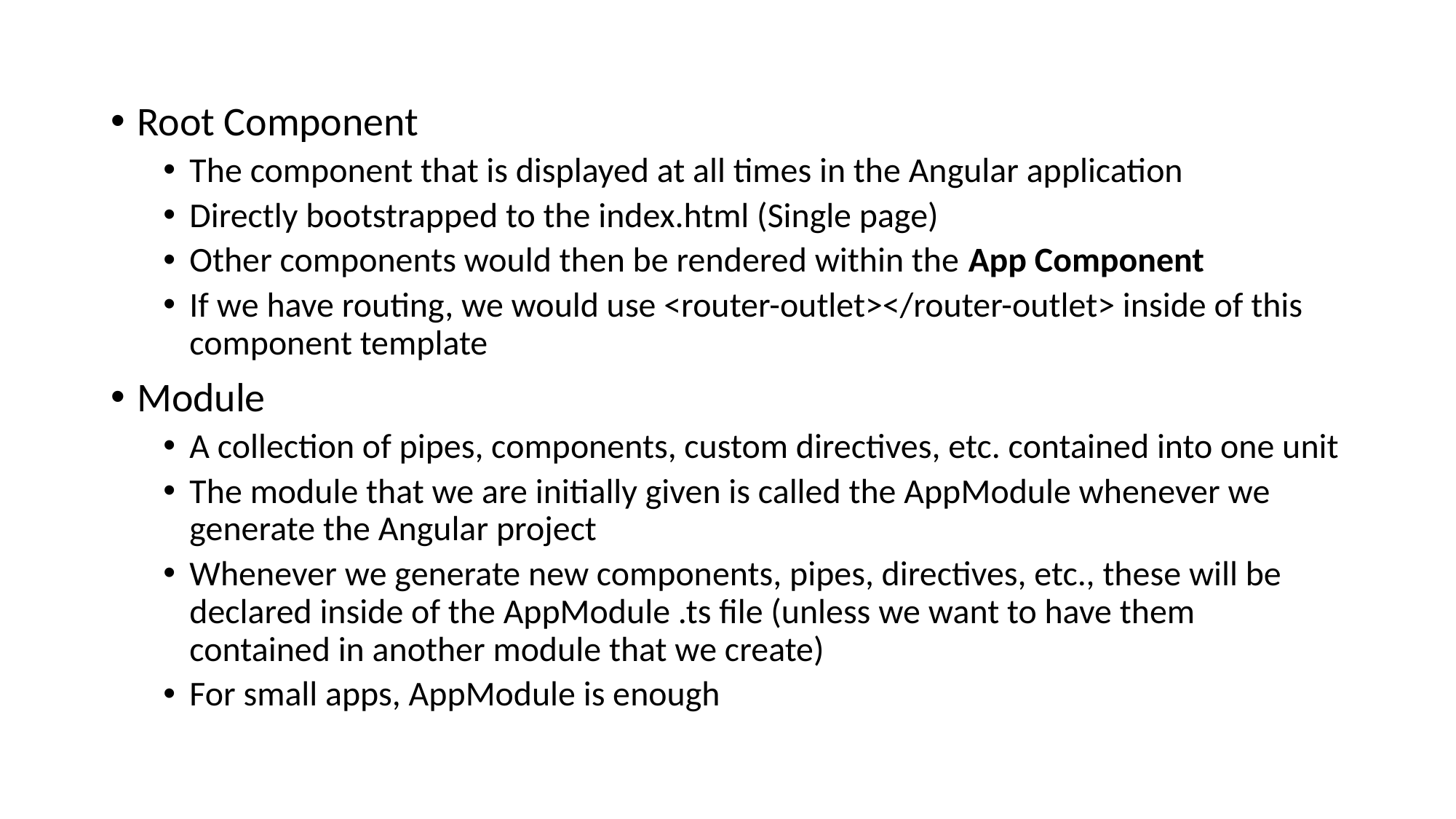

Root Component
The component that is displayed at all times in the Angular application
Directly bootstrapped to the index.html (Single page)
Other components would then be rendered within the App Component
If we have routing, we would use <router-outlet></router-outlet> inside of this component template
Module
A collection of pipes, components, custom directives, etc. contained into one unit
The module that we are initially given is called the AppModule whenever we generate the Angular project
Whenever we generate new components, pipes, directives, etc., these will be declared inside of the AppModule .ts file (unless we want to have them contained in another module that we create)
For small apps, AppModule is enough